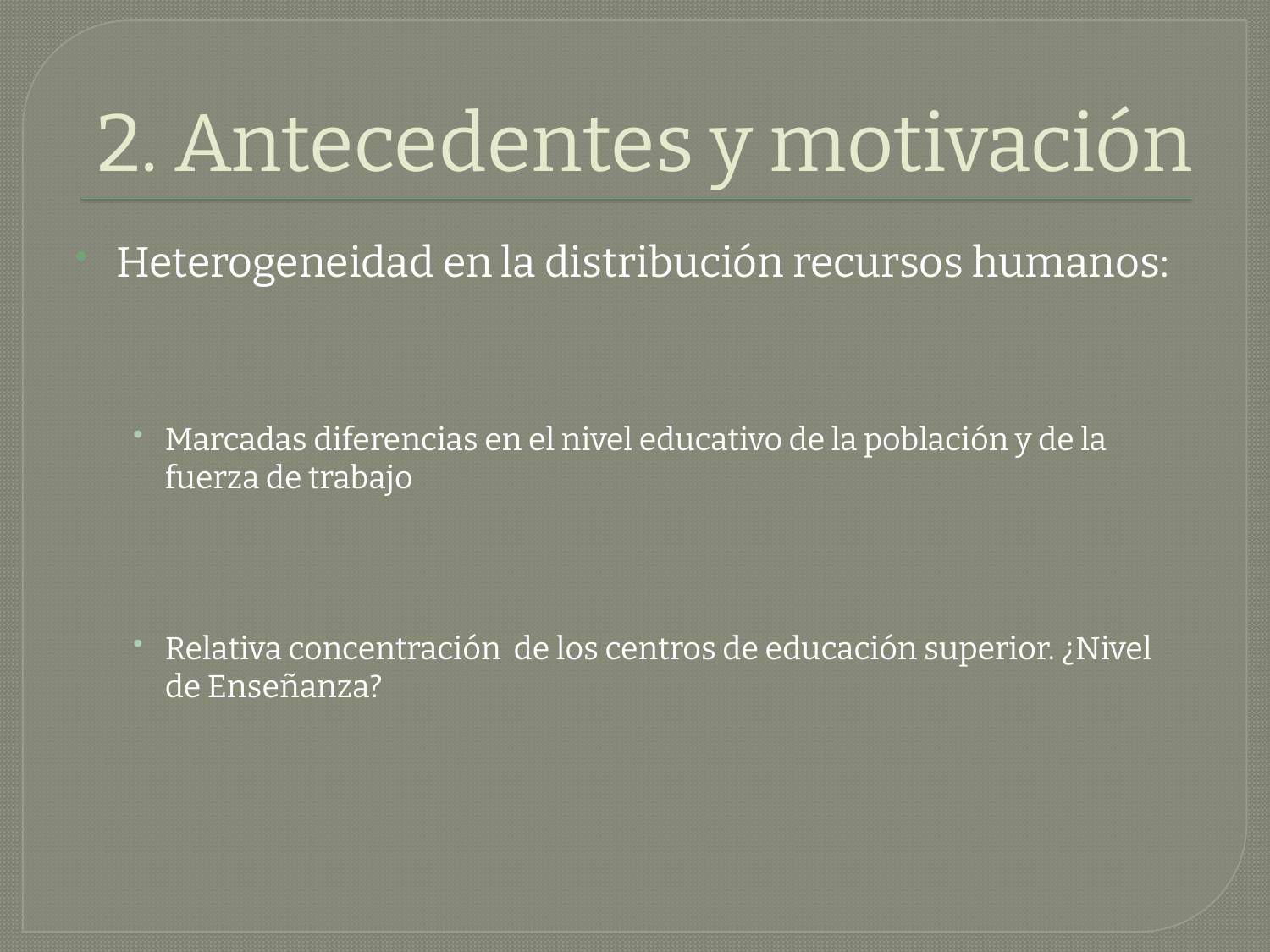

# 2. Antecedentes y motivación
Heterogeneidad en la distribución recursos humanos:

Marcadas diferencias en el nivel educativo de la población y de la fuerza de trabajo

Relativa concentración  de los centros de educación superior. ¿Nivel de Enseñanza?